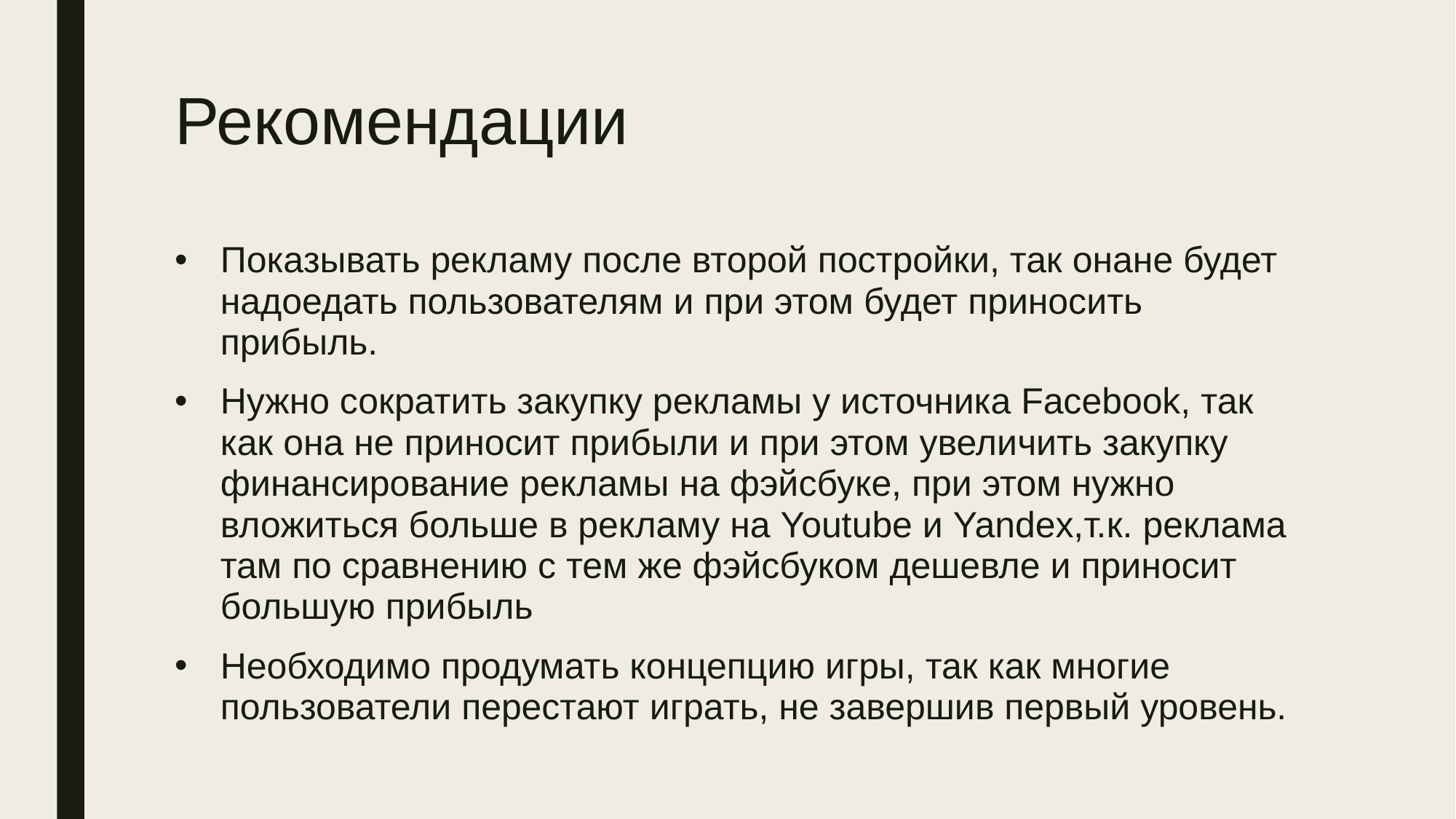

# Рекомендации
Показывать рекламу после второй постройки, так онане будет надоедать пользователям и при этом будет приносить прибыль.
Нужно сократить закупку рекламы у источника Facebook, так как она не приносит прибыли и при этом увеличить закупку финансирование рекламы на фэйсбуке, при этом нужно вложиться больше в рекламу на Youtube и Yandex,т.к. реклама там по сравнению с тем же фэйсбуком дешевле и приносит большую прибыль
Необходимо продумать концепцию игры, так как многие пользователи перестают играть, не завершив первый уровень.